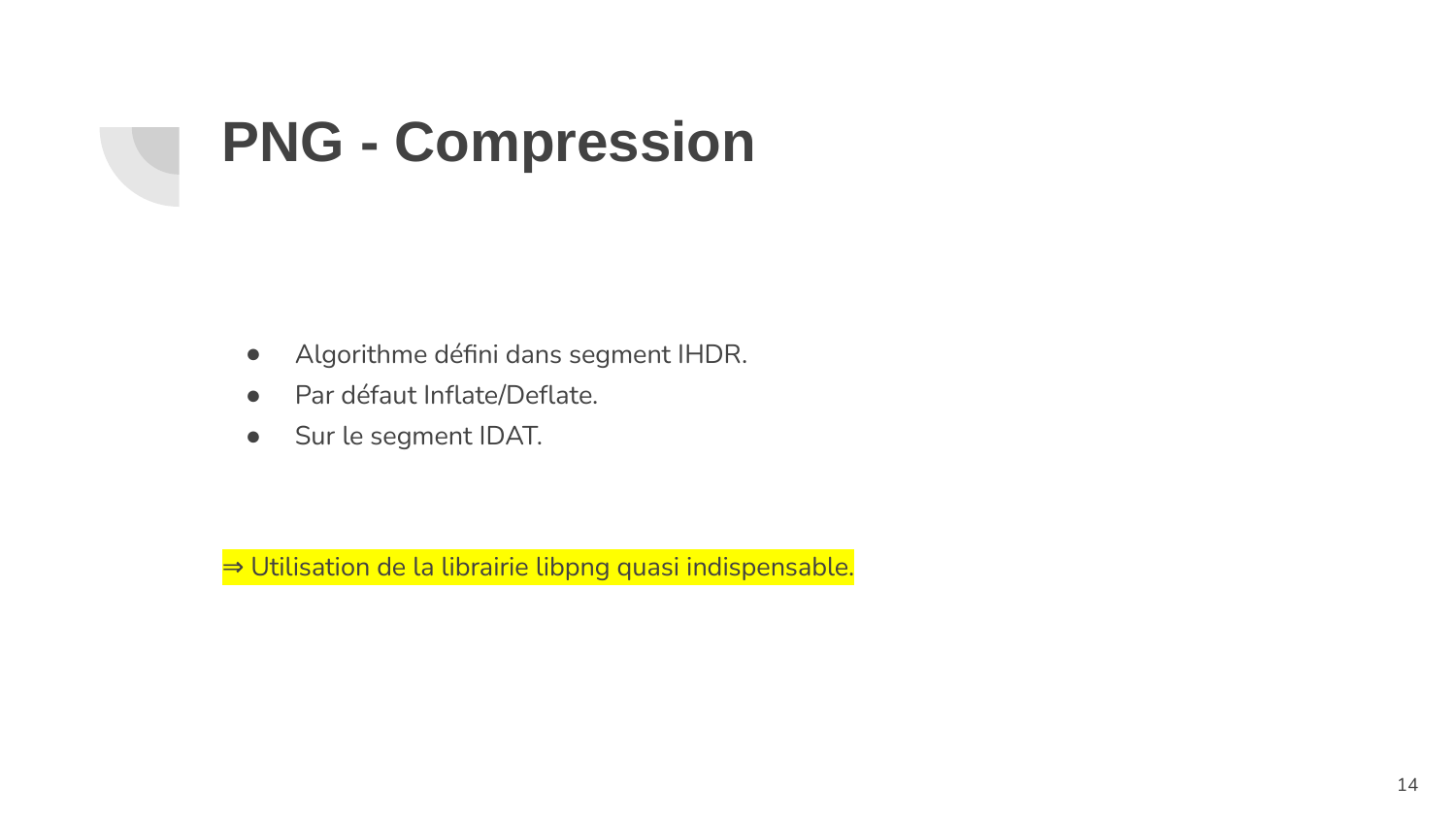

# PNG - Compression
Algorithme défini dans segment IHDR.
Par défaut Inflate/Deflate.
Sur le segment IDAT.

⇒ Utilisation de la librairie libpng quasi indispensable.
14